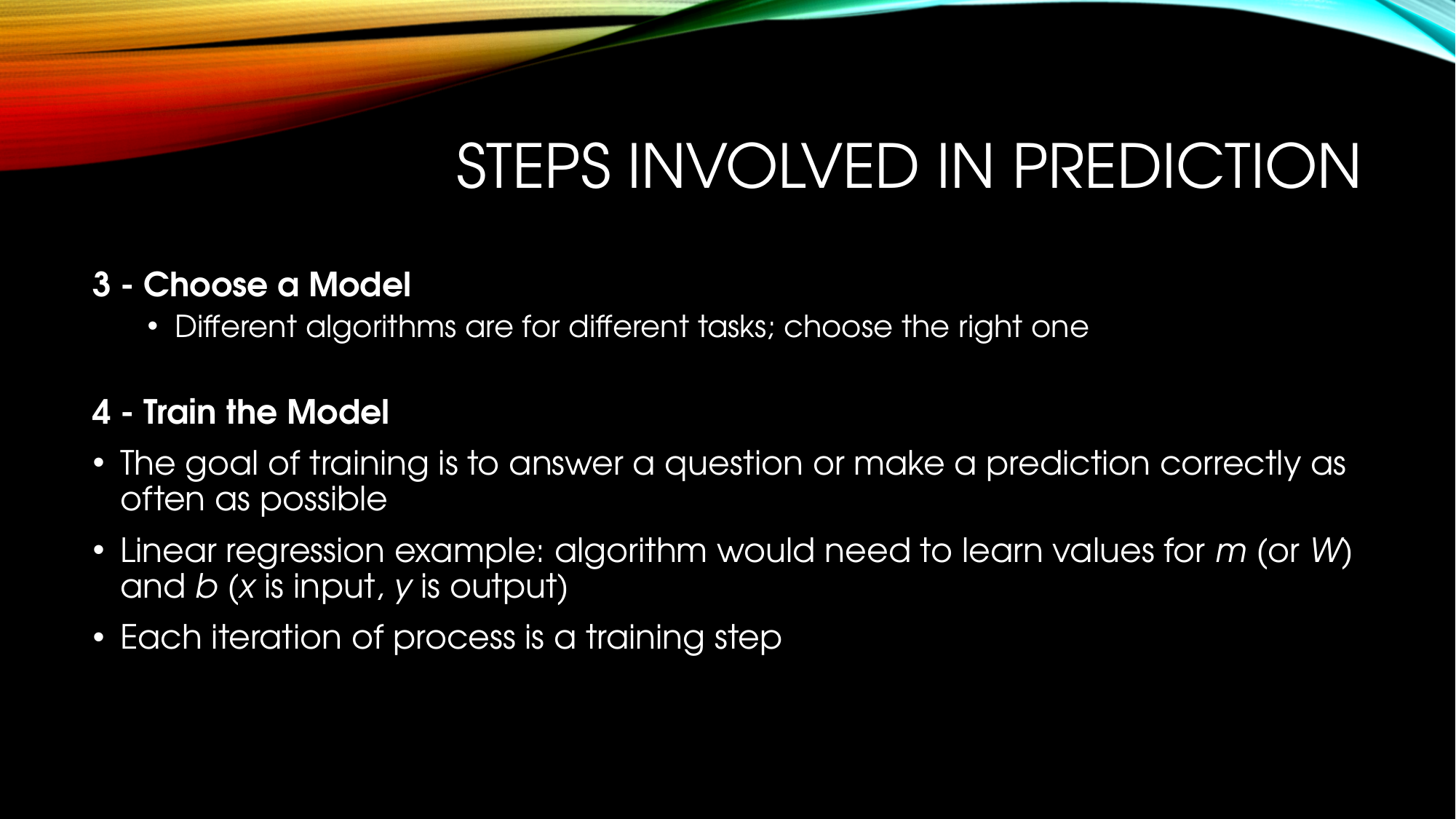

# Steps involved in Prediction
3 - Choose a Model
Different algorithms are for different tasks; choose the right one
4 - Train the Model
The goal of training is to answer a question or make a prediction correctly as often as possible
Linear regression example: algorithm would need to learn values for m (or W) and b (x is input, y is output)
Each iteration of process is a training step